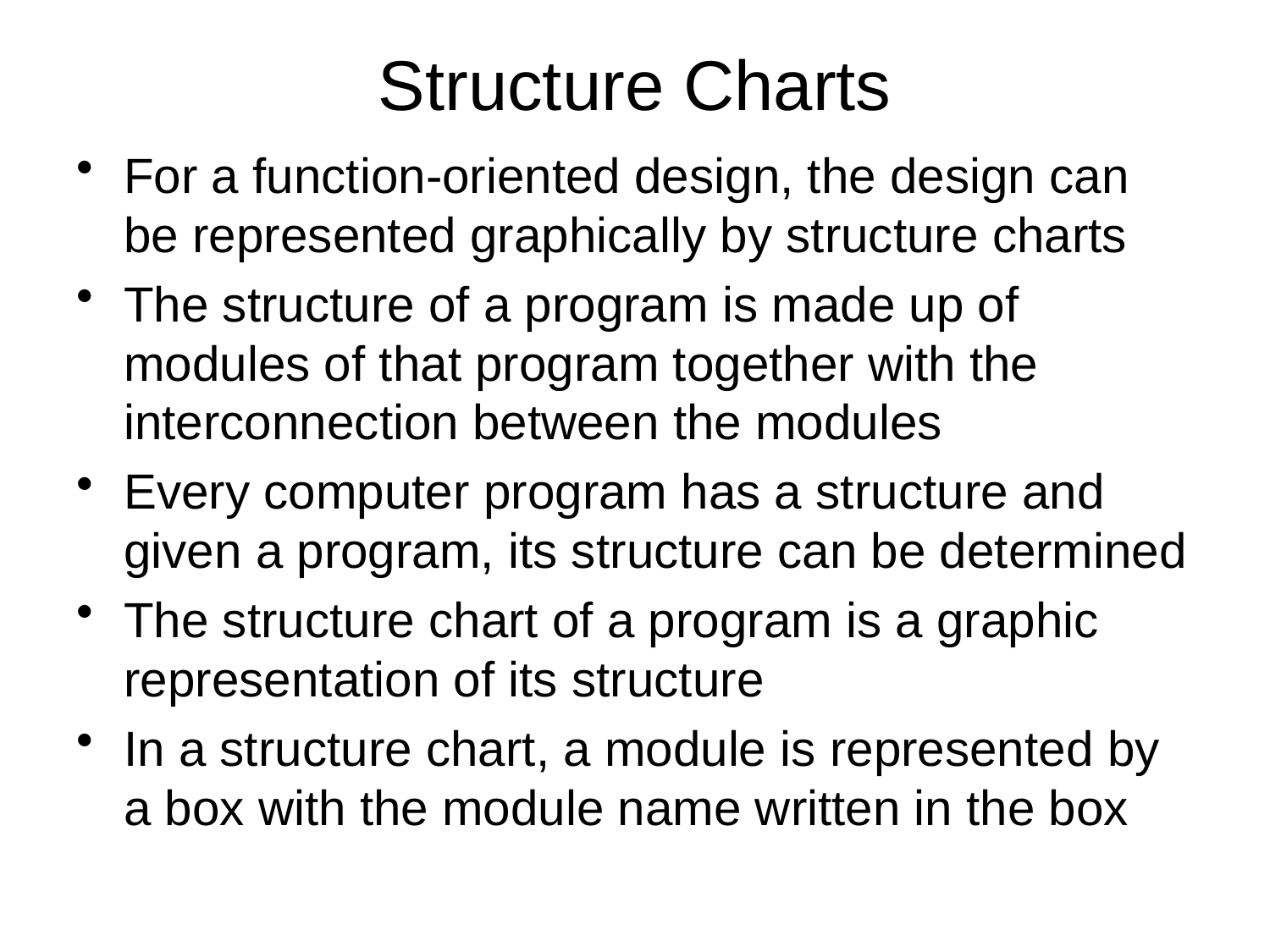

# Structure Charts
For a function-oriented design, the design can be represented graphically by structure charts
The structure of a program is made up of modules of that program together with the interconnection between the modules
Every computer program has a structure and given a program, its structure can be determined
The structure chart of a program is a graphic representation of its structure
In a structure chart, a module is represented by a box with the module name written in the box